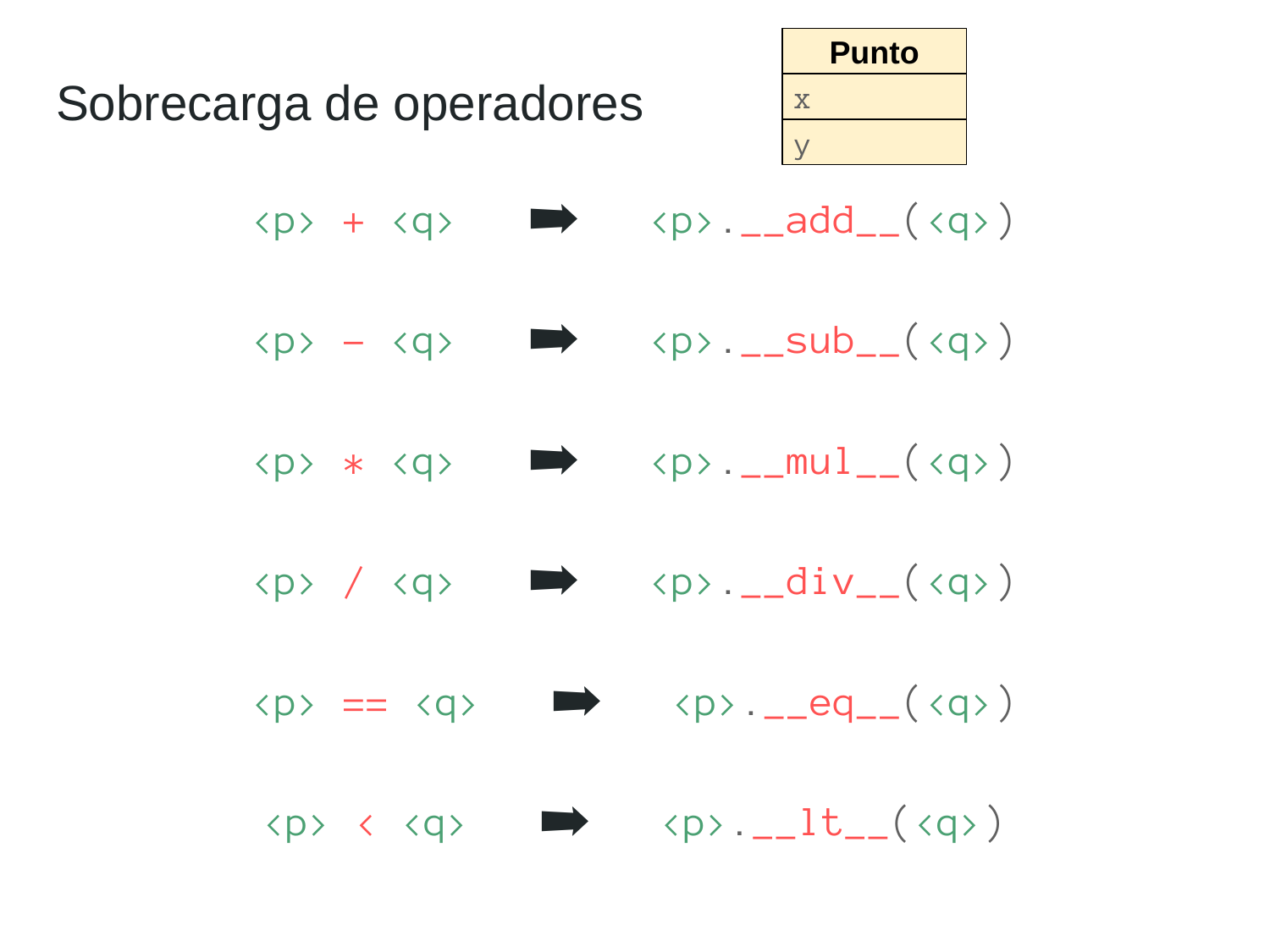

Punto
x
y
Sobrecarga de operadores
<p> + <q>   ➡   <p>.__add__(<q>)
<p> - <q>   ➡   <p>.__sub__(<q>)
<p> * <q>   ➡   <p>.__mul__(<q>)
<p> / <q>   ➡   <p>.__div__(<q>)
<p> == <q>   ➡   <p>.__eq__(<q>)
<p> < <q>   ➡   <p>.__lt__(<q>)